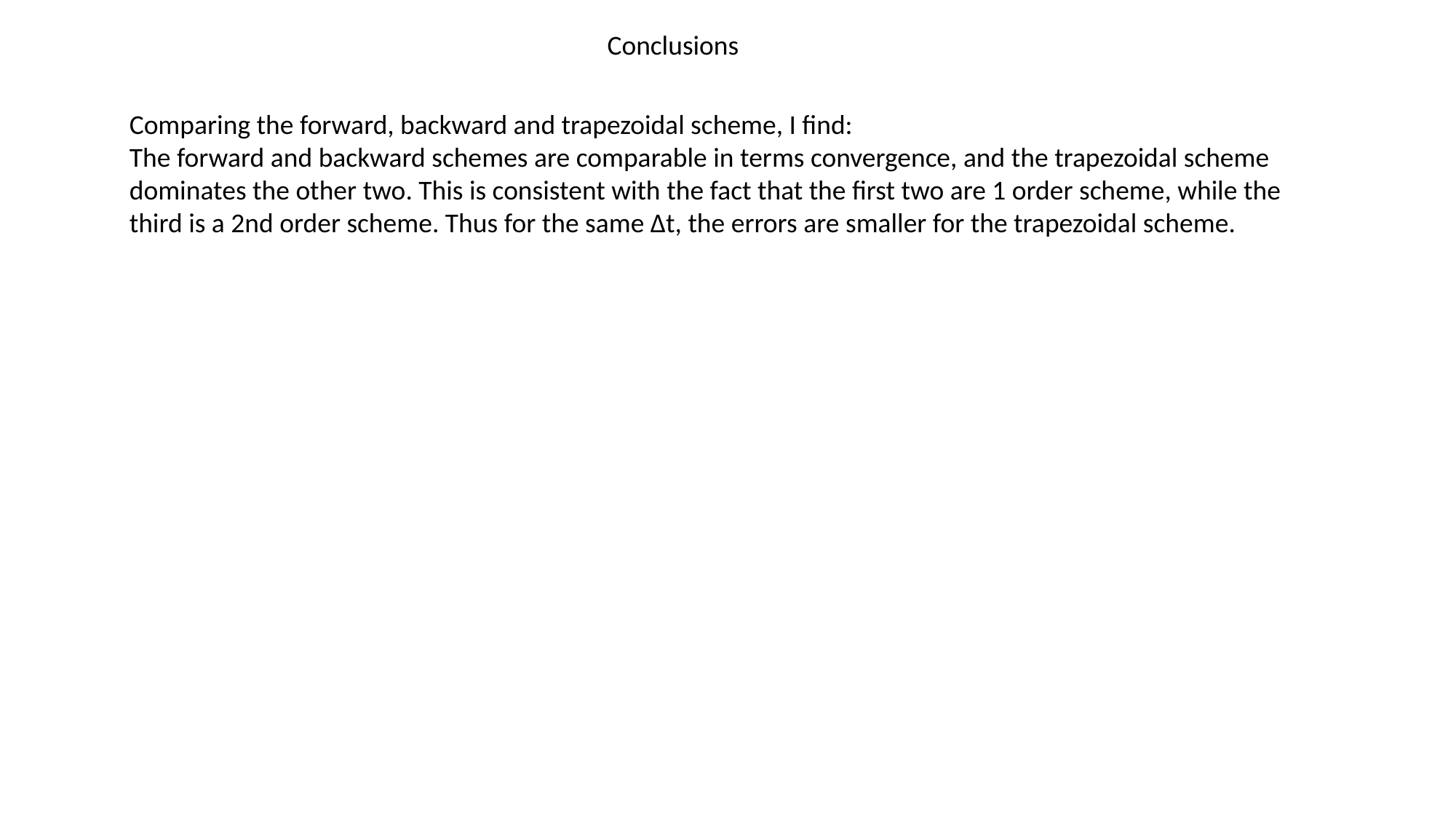

Conclusions
Comparing the forward, backward and trapezoidal scheme, I find:
The forward and backward schemes are comparable in terms convergence, and the trapezoidal scheme dominates the other two. This is consistent with the fact that the first two are 1 order scheme, while the third is a 2nd order scheme. Thus for the same ∆t, the errors are smaller for the trapezoidal scheme.